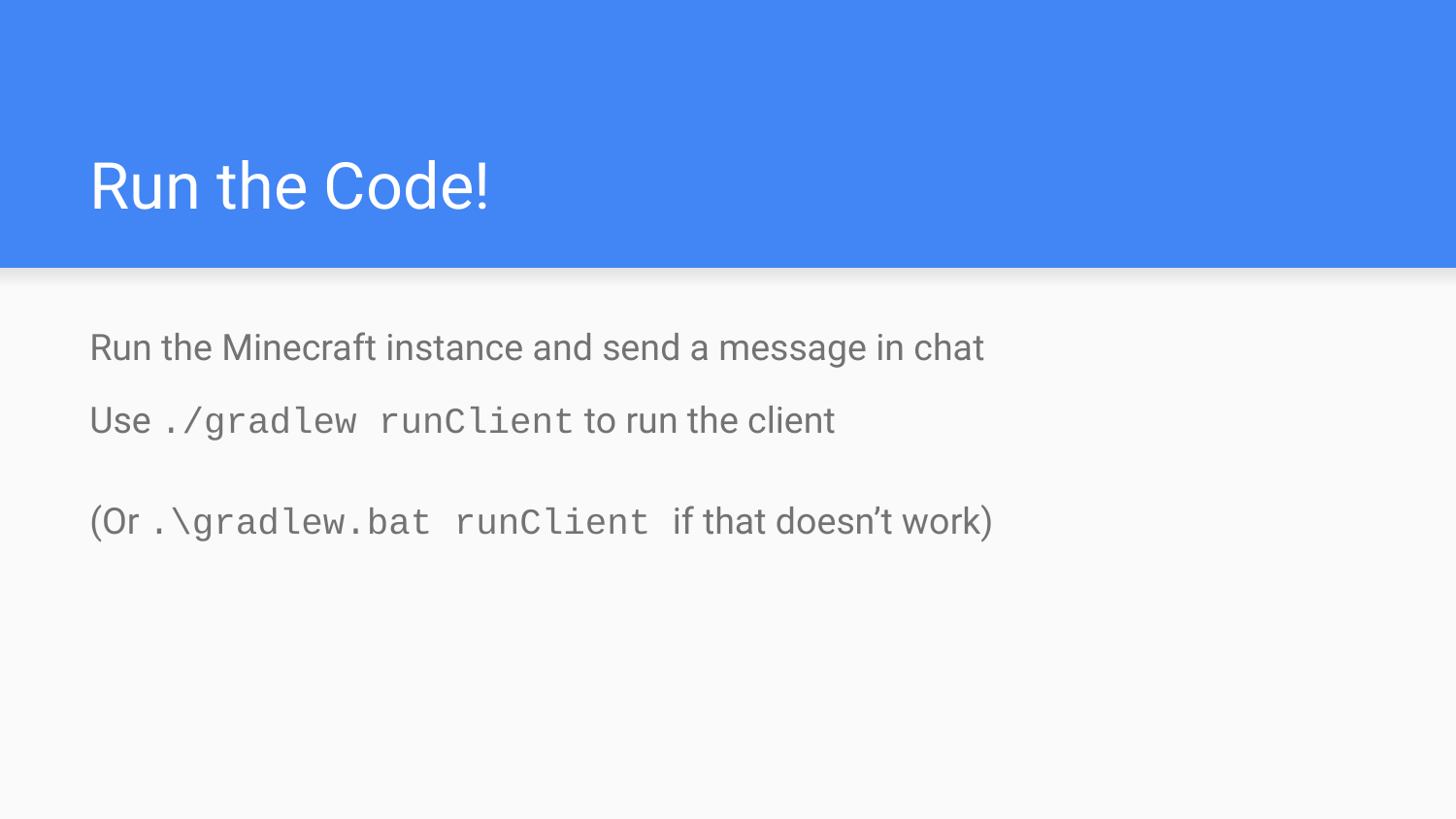

# Run the Code!
Run the Minecraft instance and send a message in chat
Use ./gradlew runClient to run the client

(Or .\gradlew.bat runClient if that doesn’t work)